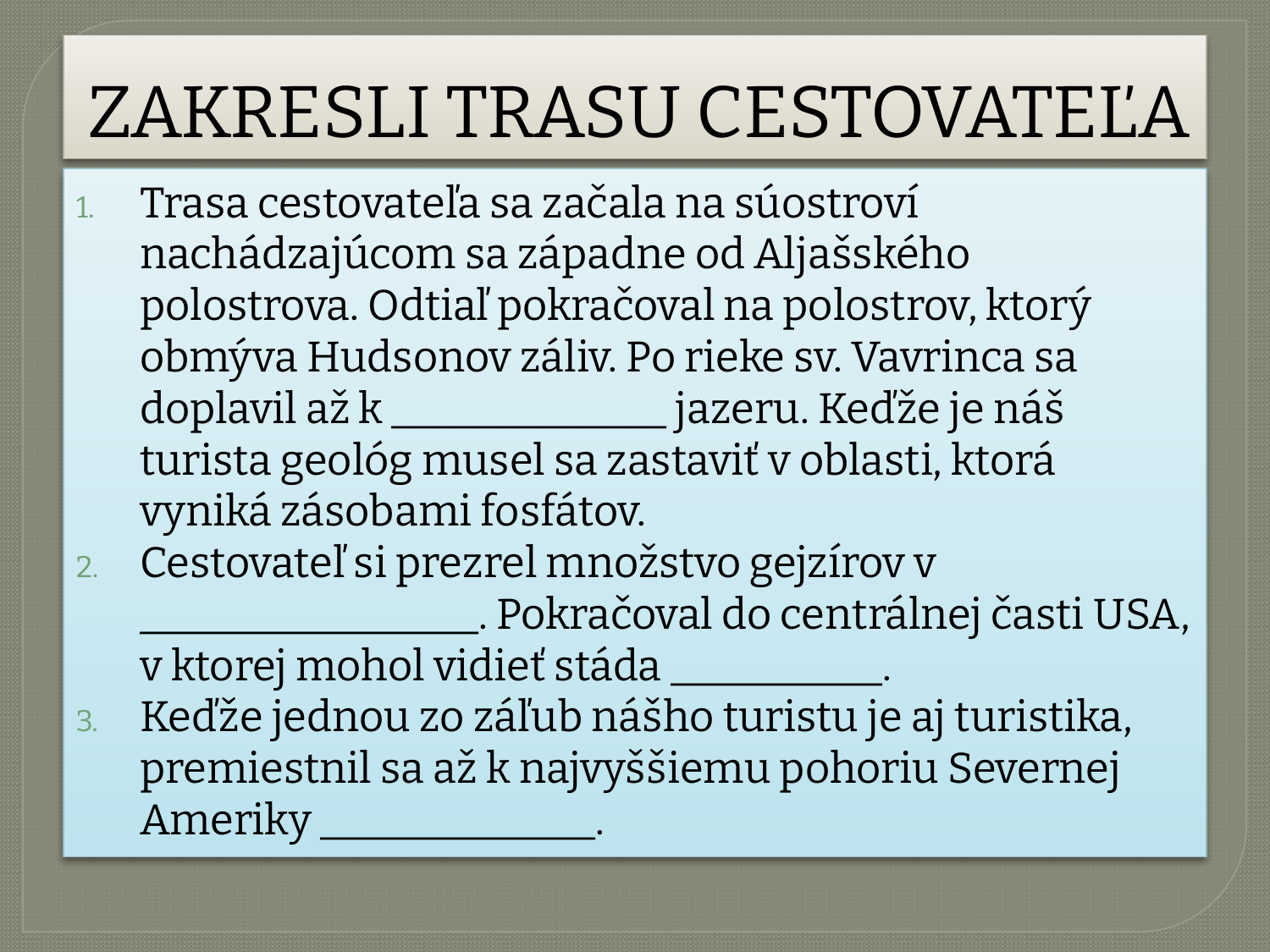

# ZAKRESLI TRASU CESTOVATEĽA
Trasa cestovateľa sa začala na súostroví nachádzajúcom sa západne od Aljašského polostrova. Odtiaľ pokračoval na polostrov, ktorý obmýva Hudsonov záliv. Po rieke sv. Vavrinca sa doplavil až k _____________ jazeru. Keďže je náš turista geológ musel sa zastaviť v oblasti, ktorá vyniká zásobami fosfátov.
Cestovateľ si prezrel množstvo gejzírov v ________________. Pokračoval do centrálnej časti USA, v ktorej mohol vidieť stáda __________.
Keďže jednou zo záľub nášho turistu je aj turistika, premiestnil sa až k najvyššiemu pohoriu Severnej Ameriky _____________.